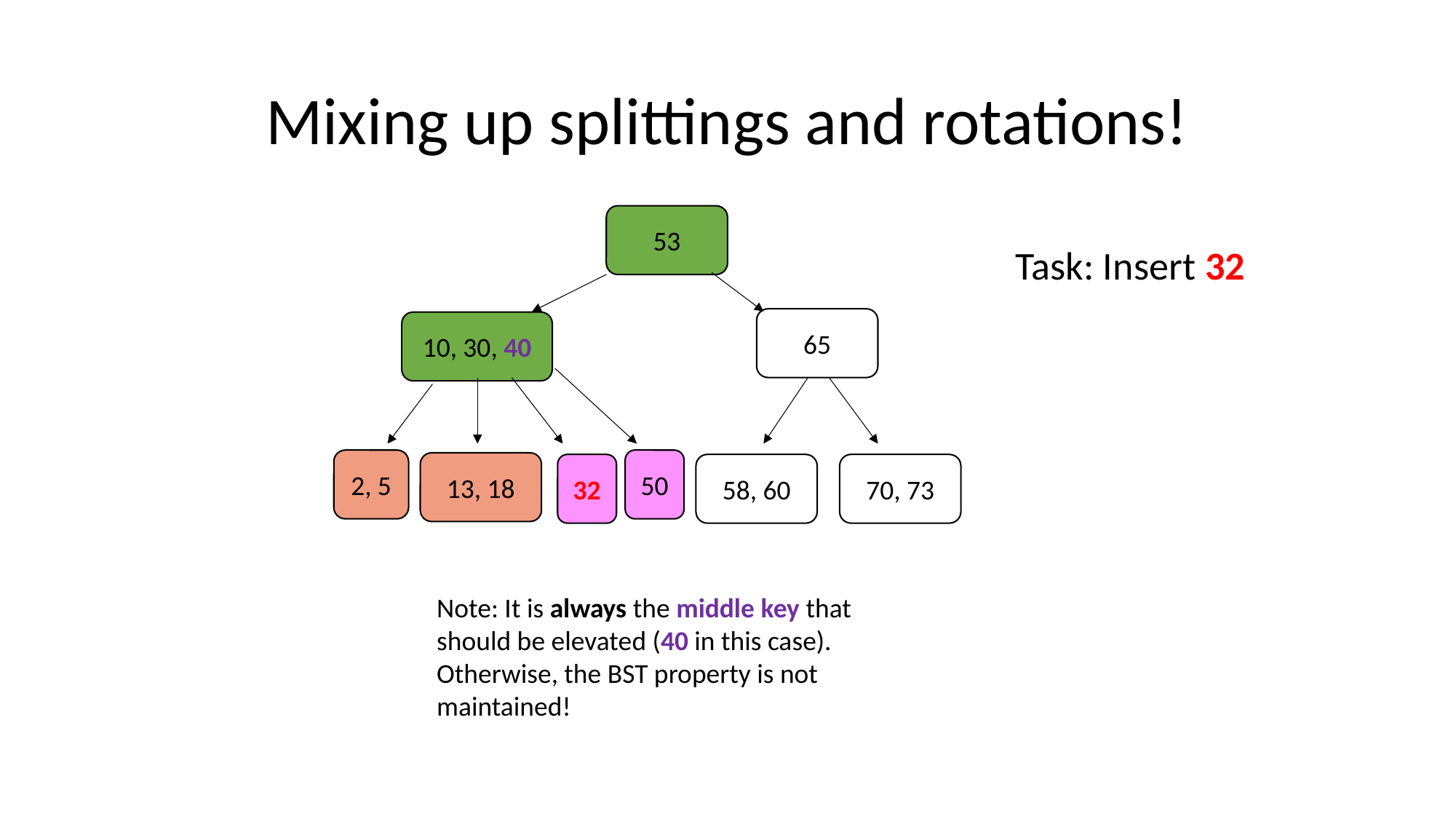

# Mixing up splittings and rotations!
53
Task: Insert 32
65
10, 30, 40
2, 5
50
13, 18
32
58, 60
70, 73
Note: It is always the middle key that should be elevated (40 in this case). Otherwise, the BST property is not maintained!